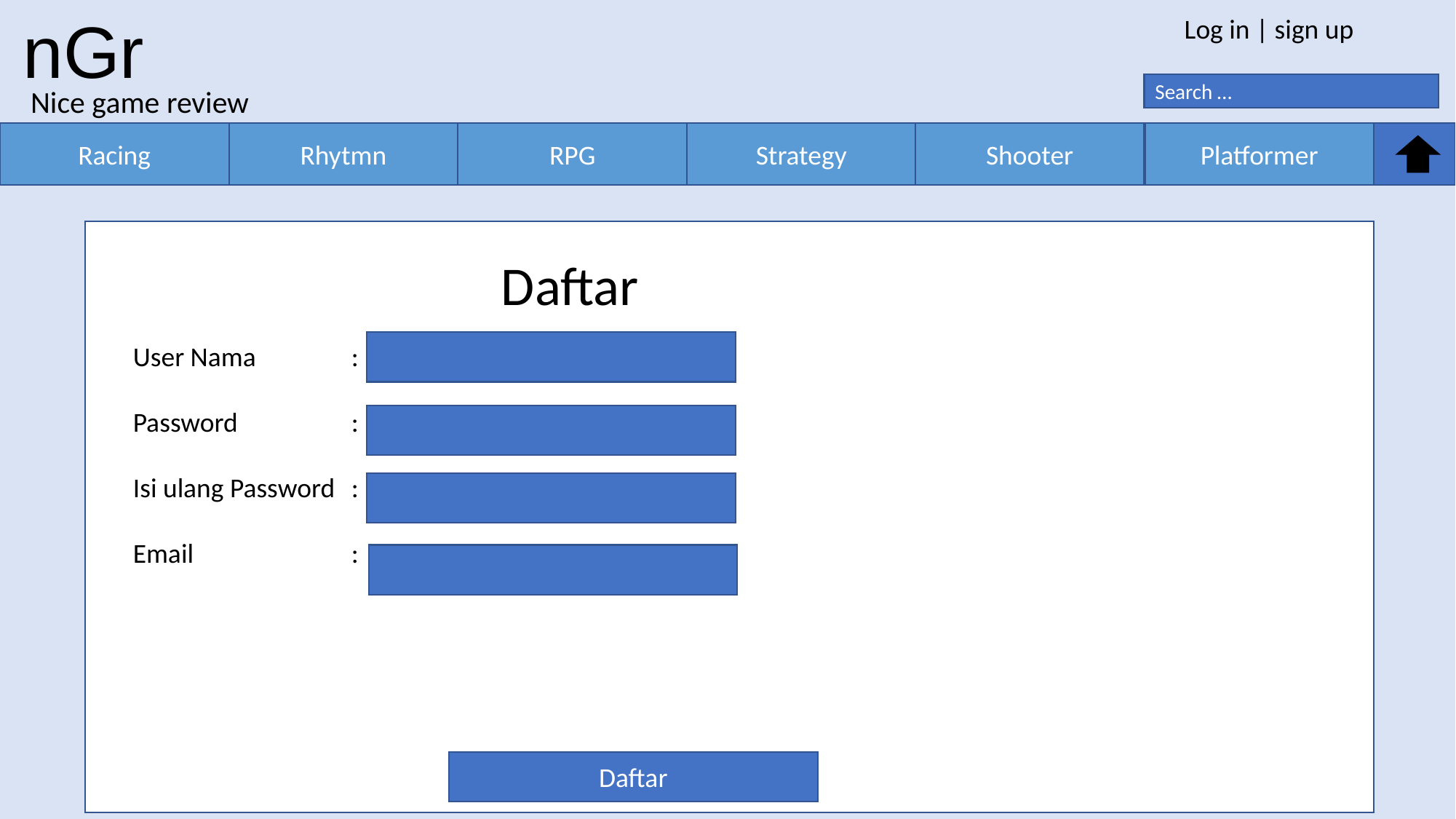

nGr
Log in | sign up
Search …
Nice game review

Racing
Rhytmn
RPG
Strategy
Shooter
Platformer

Daftar

User Nama	:

Password		:

Isi ulang Password	:

Email		:

Daftar